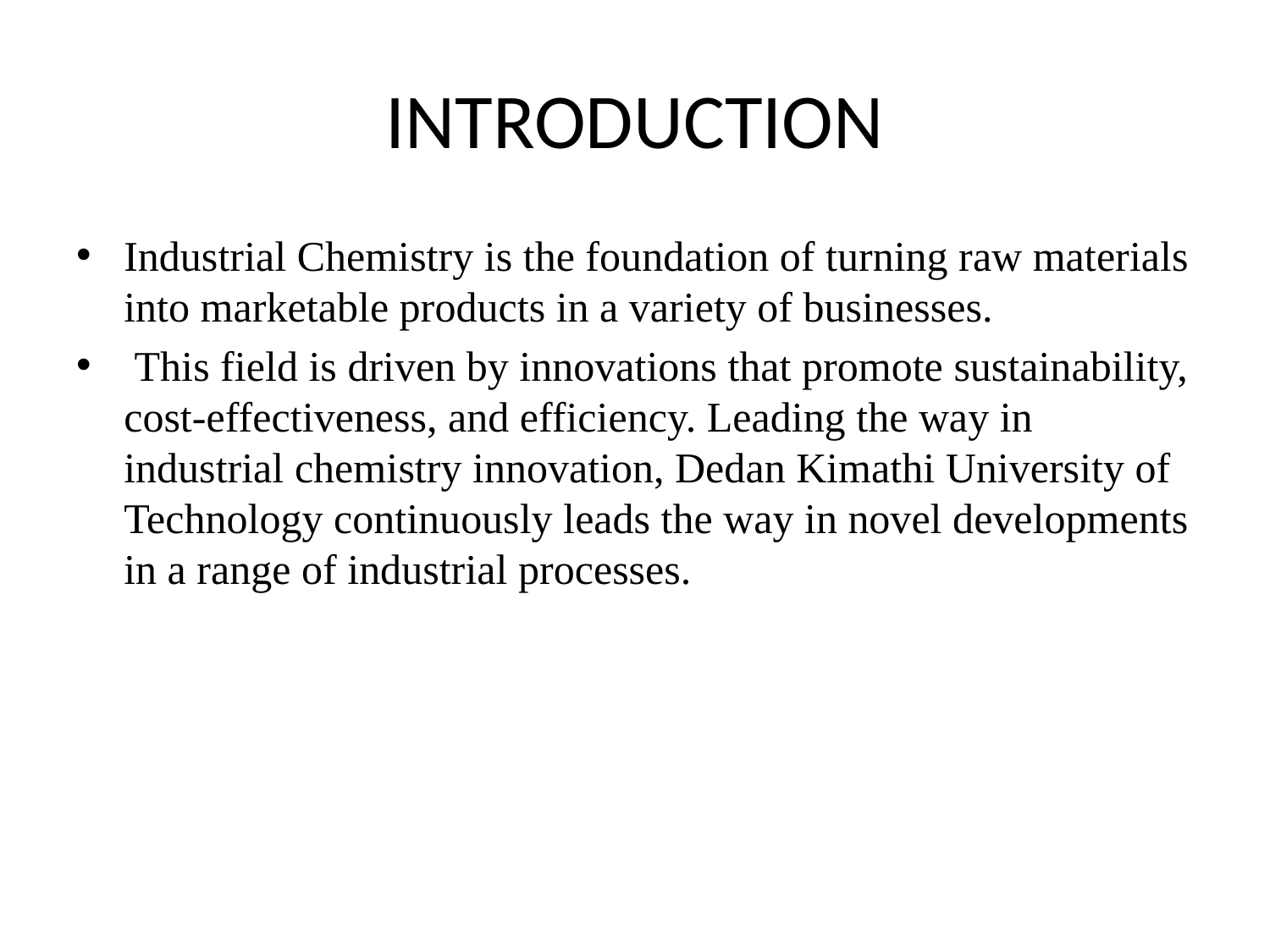

# INTRODUCTION
Industrial Chemistry is the foundation of turning raw materials into marketable products in a variety of businesses.
 This field is driven by innovations that promote sustainability, cost-effectiveness, and efficiency. Leading the way in industrial chemistry innovation, Dedan Kimathi University of Technology continuously leads the way in novel developments in a range of industrial processes.